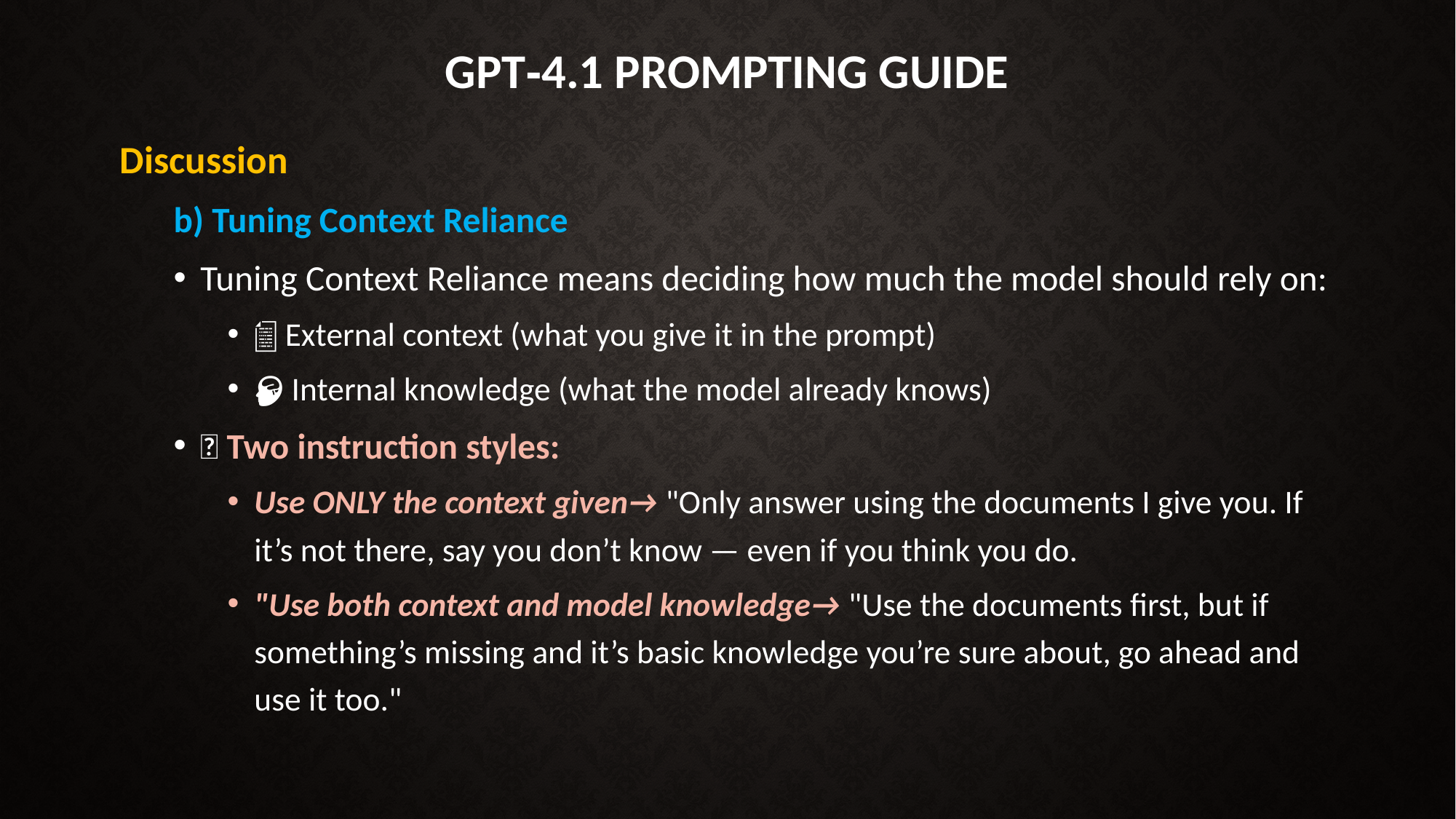

# GPT‑4.1 Prompting Guide
Discussion
b) Tuning Context Reliance
Tuning Context Reliance means deciding how much the model should rely on:
📄 External context (what you give it in the prompt)
🧠 Internal knowledge (what the model already knows)
🧾 Two instruction styles:
Use ONLY the context given→ "Only answer using the documents I give you. If it’s not there, say you don’t know — even if you think you do.
"Use both context and model knowledge→ "Use the documents first, but if something’s missing and it’s basic knowledge you’re sure about, go ahead and use it too."